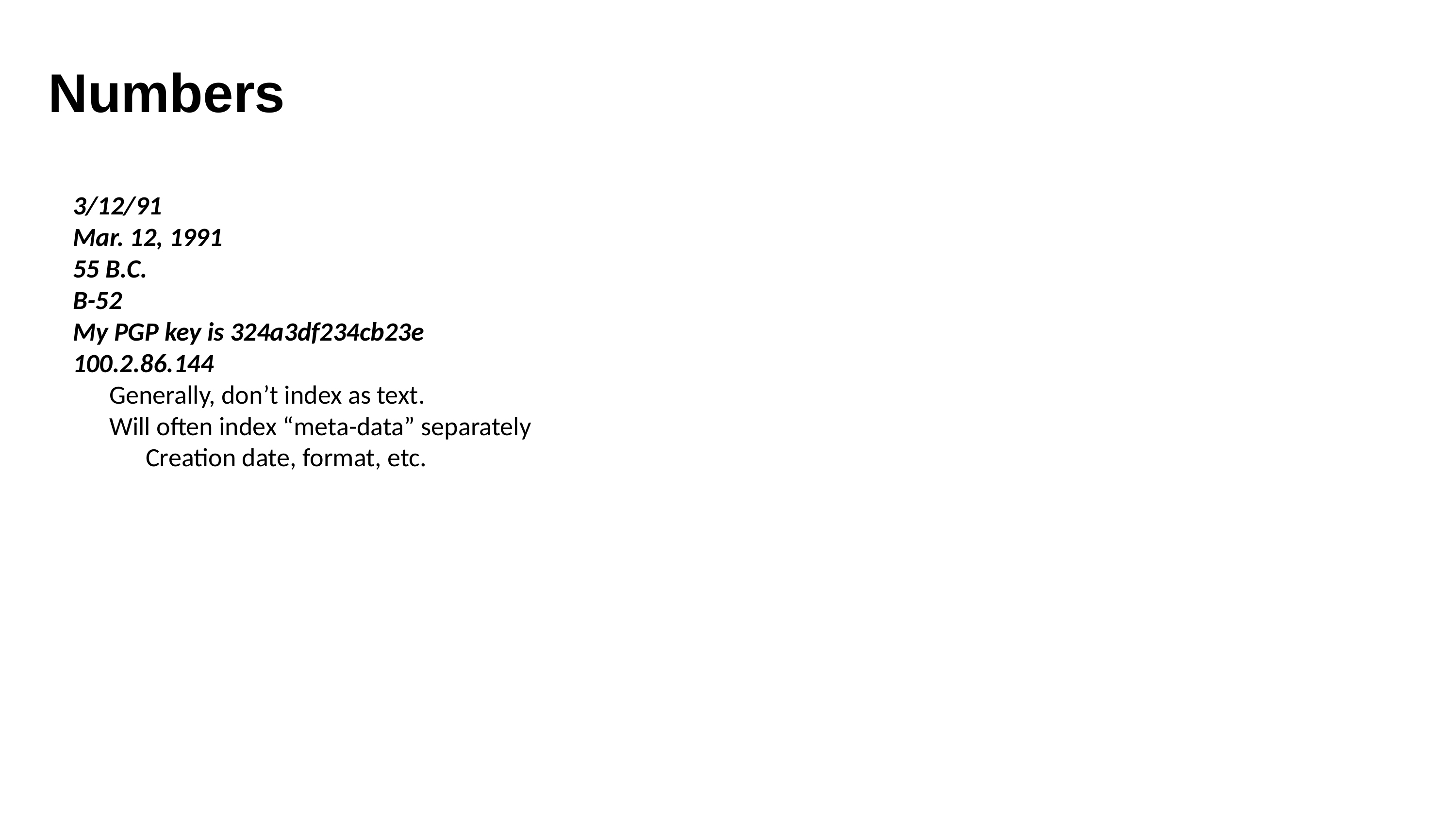

# Numbers
3/12/91
Mar. 12, 1991
55 B.C.
B-52
My PGP key is 324a3df234cb23e
100.2.86.144
Generally, don’t index as text.
Will often index “meta-data” separately
Creation date, format, etc.